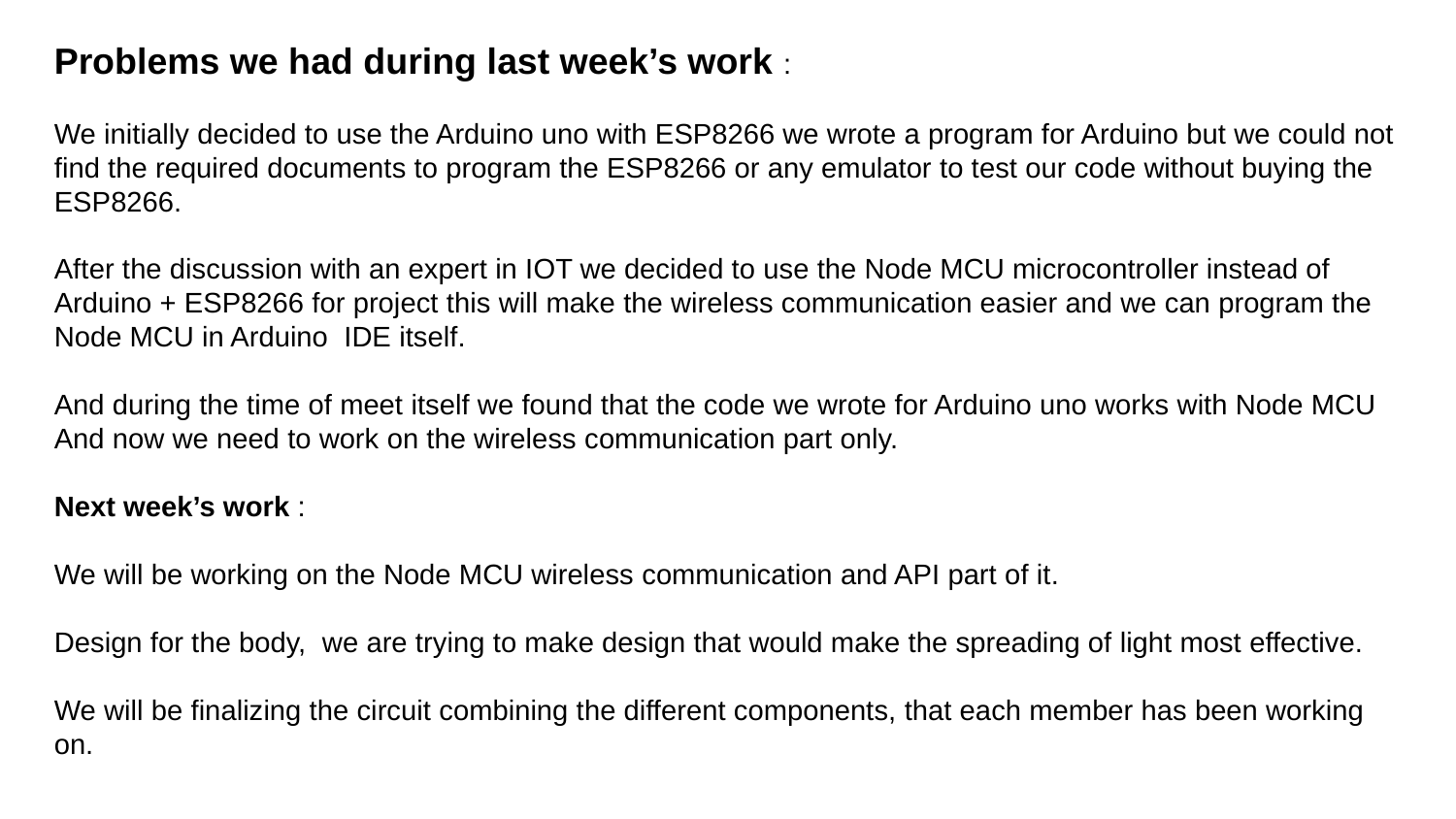

Problems we had during last week’s work :

We initially decided to use the Arduino uno with ESP8266 we wrote a program for Arduino but we could not find the required documents to program the ESP8266 or any emulator to test our code without buying the ESP8266.

After the discussion with an expert in IOT we decided to use the Node MCU microcontroller instead of Arduino + ESP8266 for project this will make the wireless communication easier and we can program the Node MCU in Arduino  IDE itself.

And during the time of meet itself we found that the code we wrote for Arduino uno works with Node MCU
And now we need to work on the wireless communication part only.

Next week’s work :

We will be working on the Node MCU wireless communication and API part of it.

Design for the body,  we are trying to make design that would make the spreading of light most effective.

We will be finalizing the circuit combining the different components, that each member has been working on.